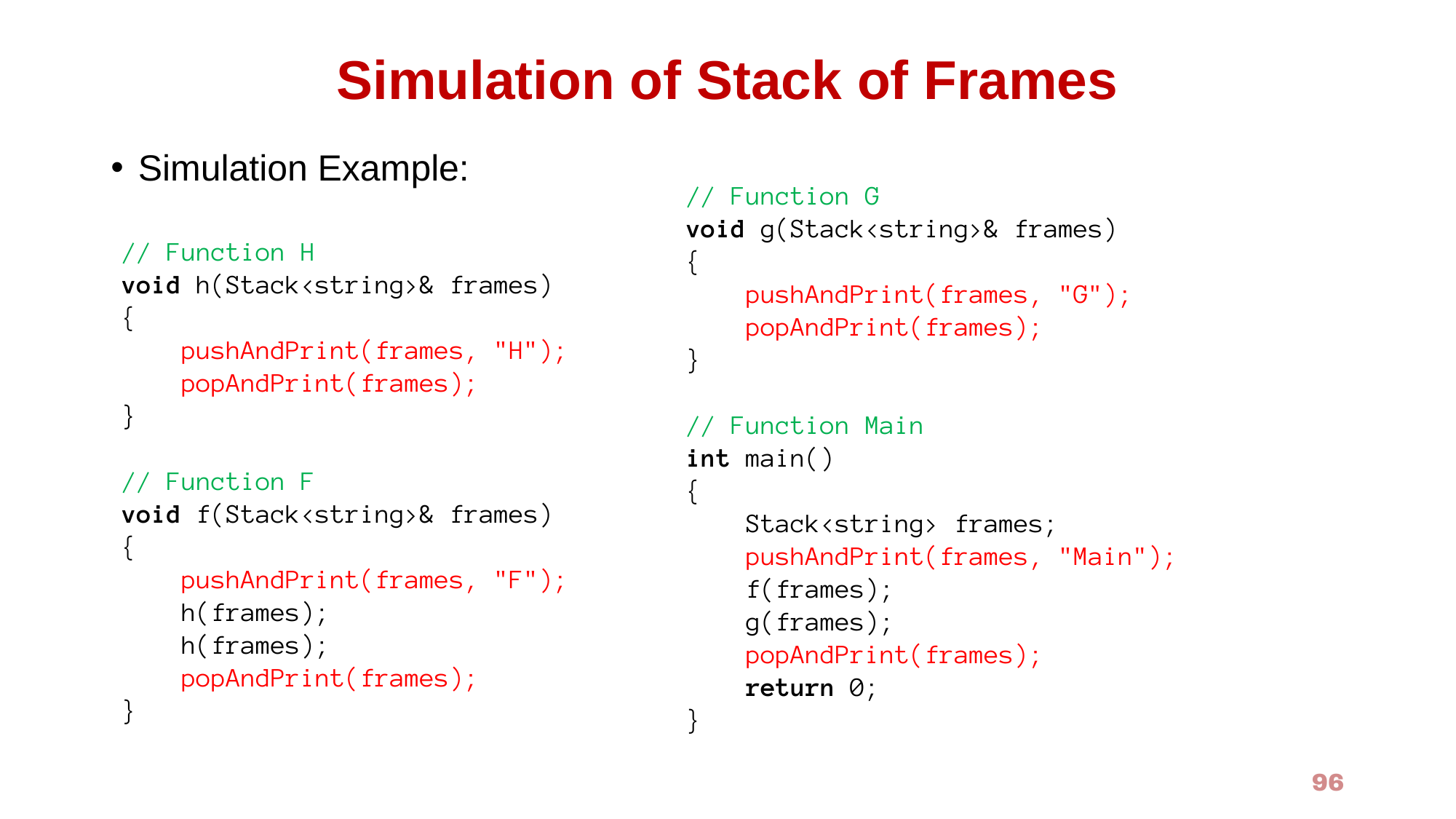

# Simulation of Stack of Frames
Simulation Example:
// Function G
void g(Stack<string>& frames)
{
    pushAndPrint(frames, "G");
    popAndPrint(frames);
}

// Function Main
int main()
{
    Stack<string> frames;
    pushAndPrint(frames, "Main");
    f(frames);
    g(frames);
    popAndPrint(frames);
    return 0;
}
// Function H
void h(Stack<string>& frames)
{
    pushAndPrint(frames, "H");
    popAndPrint(frames);
}

// Function F
void f(Stack<string>& frames)
{
    pushAndPrint(frames, "F");
    h(frames);
    h(frames);
    popAndPrint(frames);
}
96